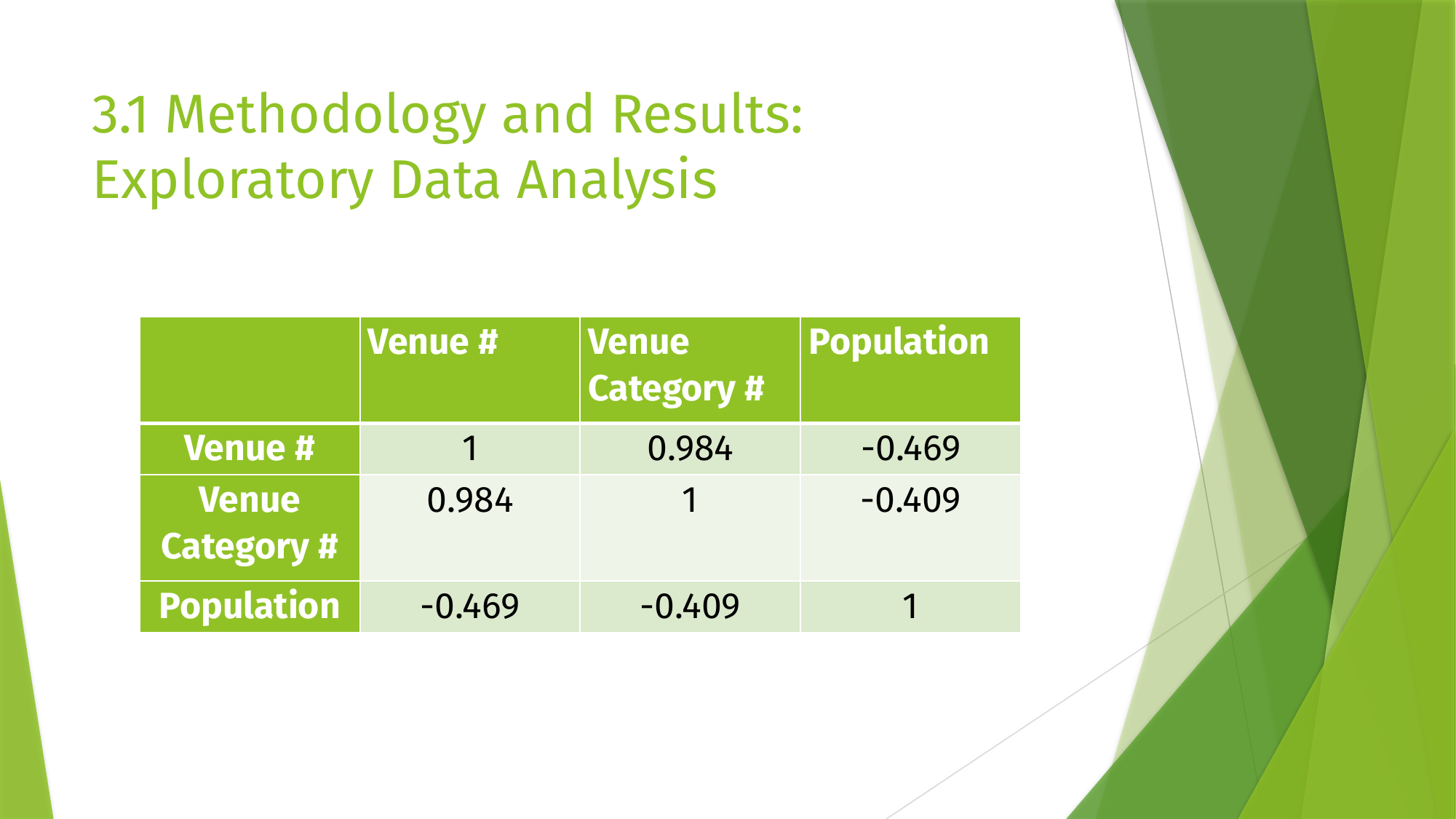

# 3.1 Methodology and Results: Exploratory Data Analysis
|  | Venue # | Venue Category # | Population |
| --- | --- | --- | --- |
| Venue # | 1 | 0.984 | -0.469 |
| Venue Category # | 0.984 | 1 | -0.409 |
| Population | -0.469 | -0.409 | 1 |